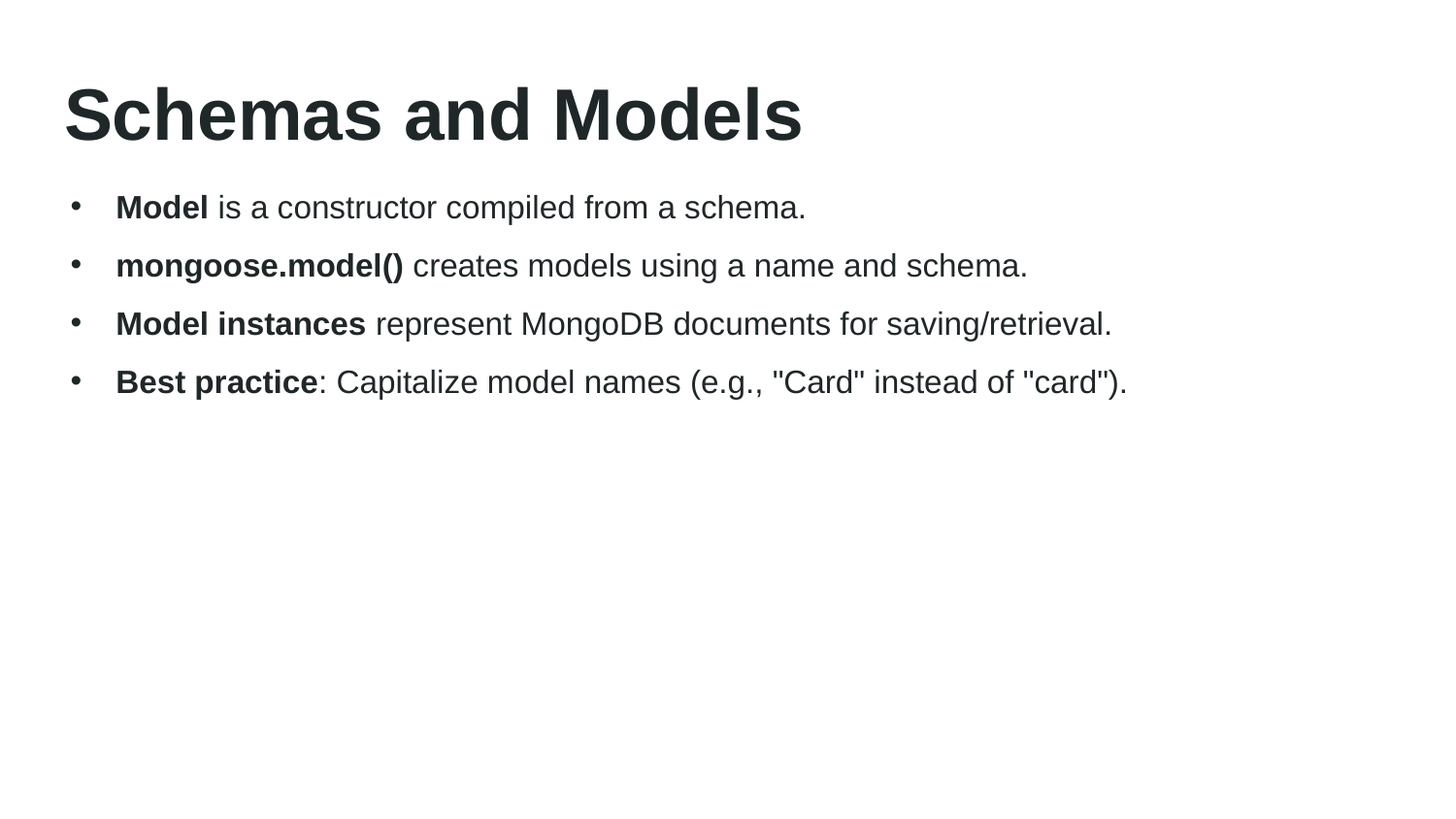

# Schemas and Models
Model is a constructor compiled from a schema.
mongoose.model() creates models using a name and schema.
Model instances represent MongoDB documents for saving/retrieval.
Best practice: Capitalize model names (e.g., "Card" instead of "card").